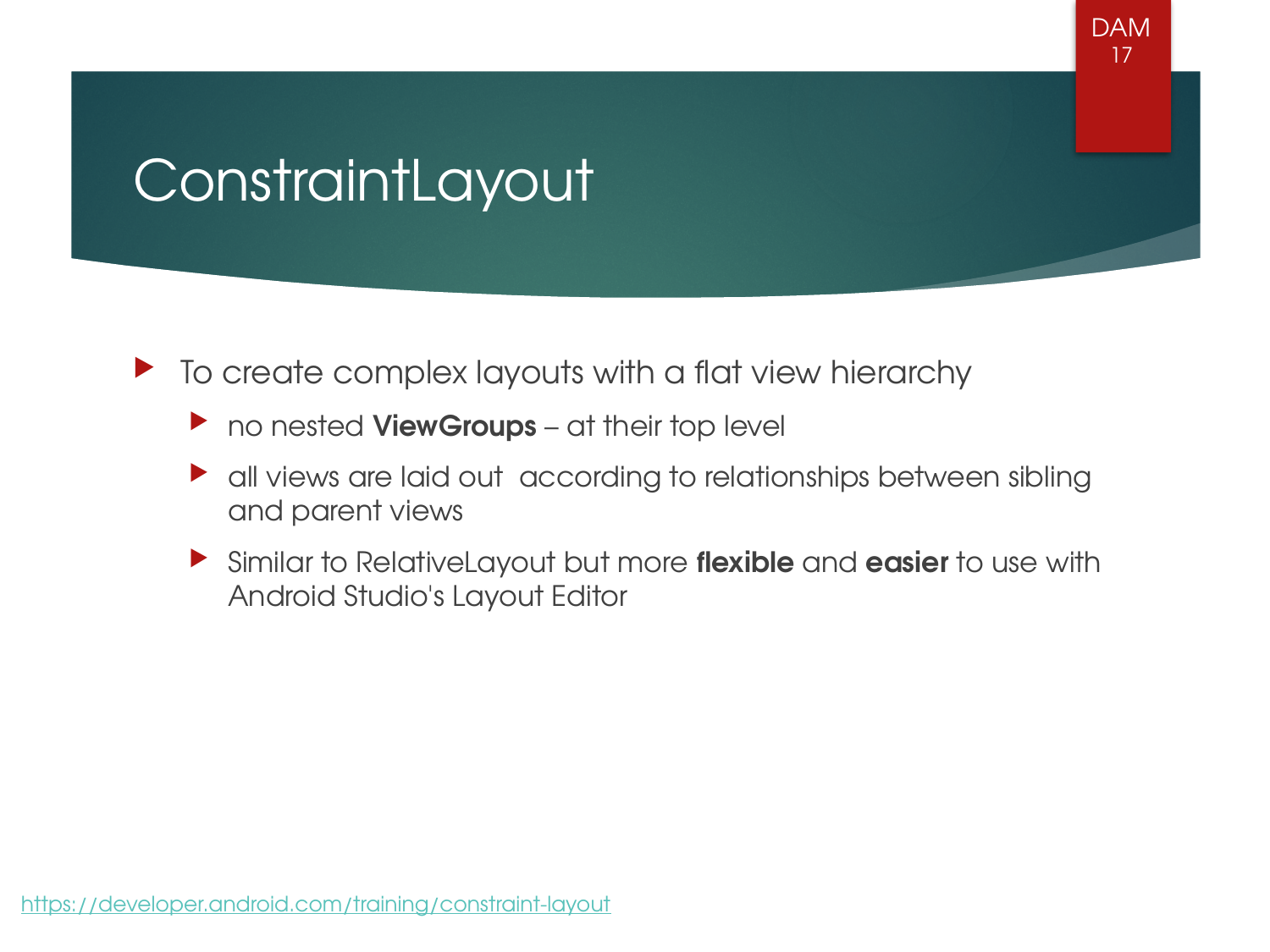

DAM
17
# ConstraintLayout
To create complex layouts with a flat view hierarchy
no nested ViewGroups – at their top level
all views are laid out  according to relationships between sibling and parent views
Similar to RelativeLayout but more flexible and easier to use with Android Studio's Layout Editor

https://developer.android.com/training/constraint-layout